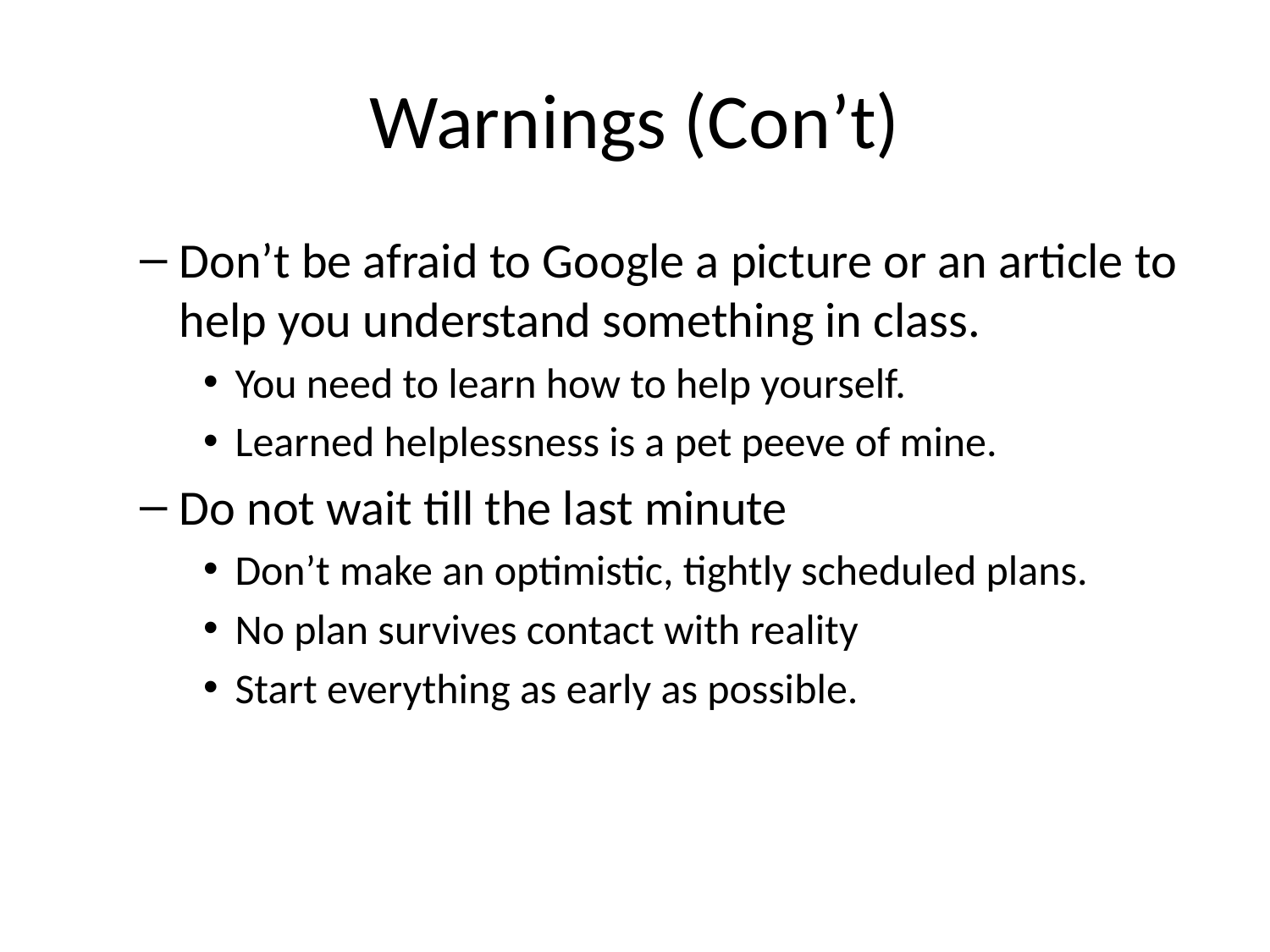

# Warnings (Con’t)
Don’t be afraid to Google a picture or an article to help you understand something in class.
You need to learn how to help yourself.
Learned helplessness is a pet peeve of mine.
Do not wait till the last minute
Don’t make an optimistic, tightly scheduled plans.
No plan survives contact with reality
Start everything as early as possible.